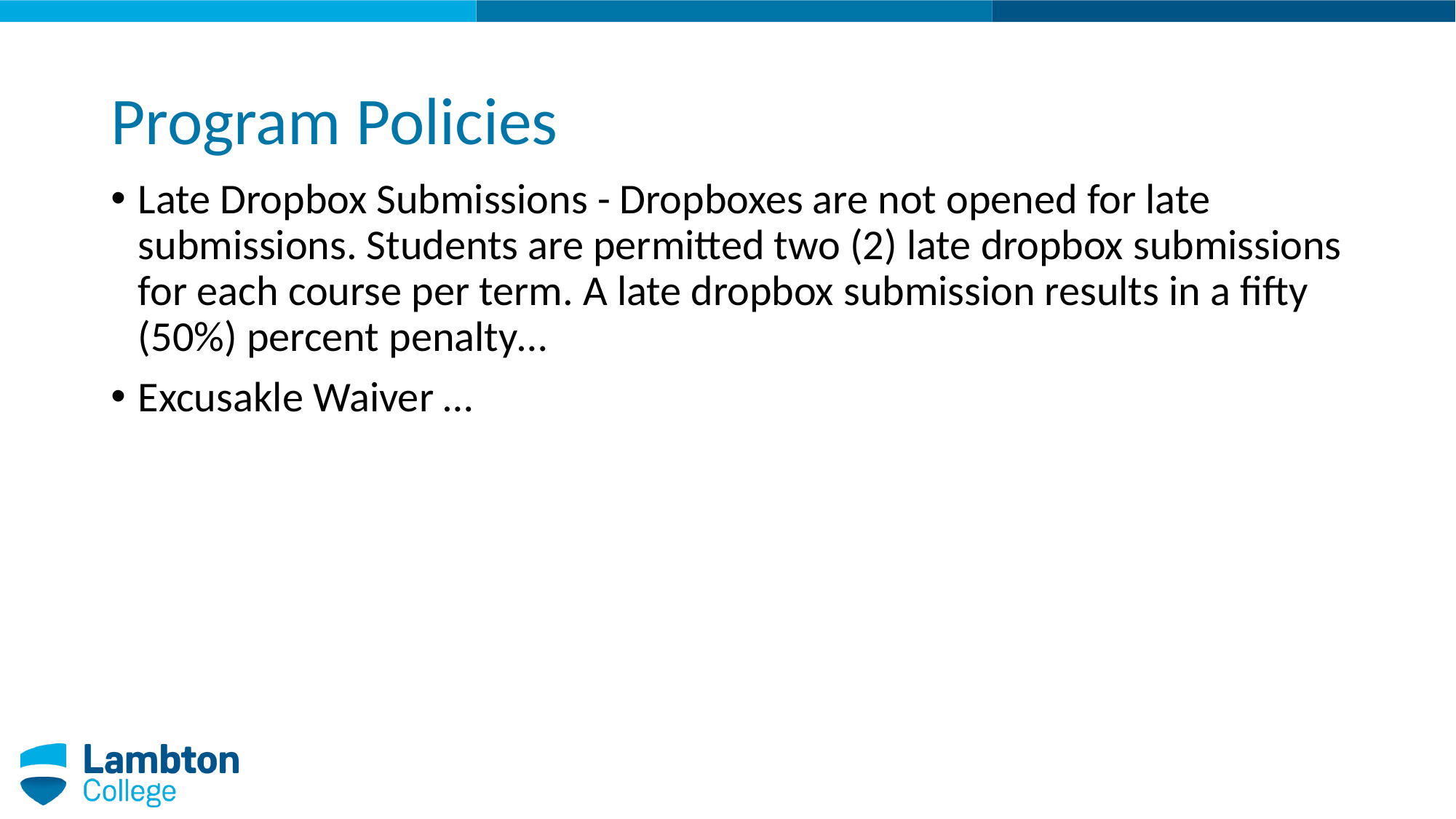

# Program Policies
Late Dropbox Submissions - Dropboxes are not opened for late submissions. Students are permitted two (2) late dropbox submissions for each course per term. A late dropbox submission results in a fifty (50%) percent penalty…
Excusakle Waiver …